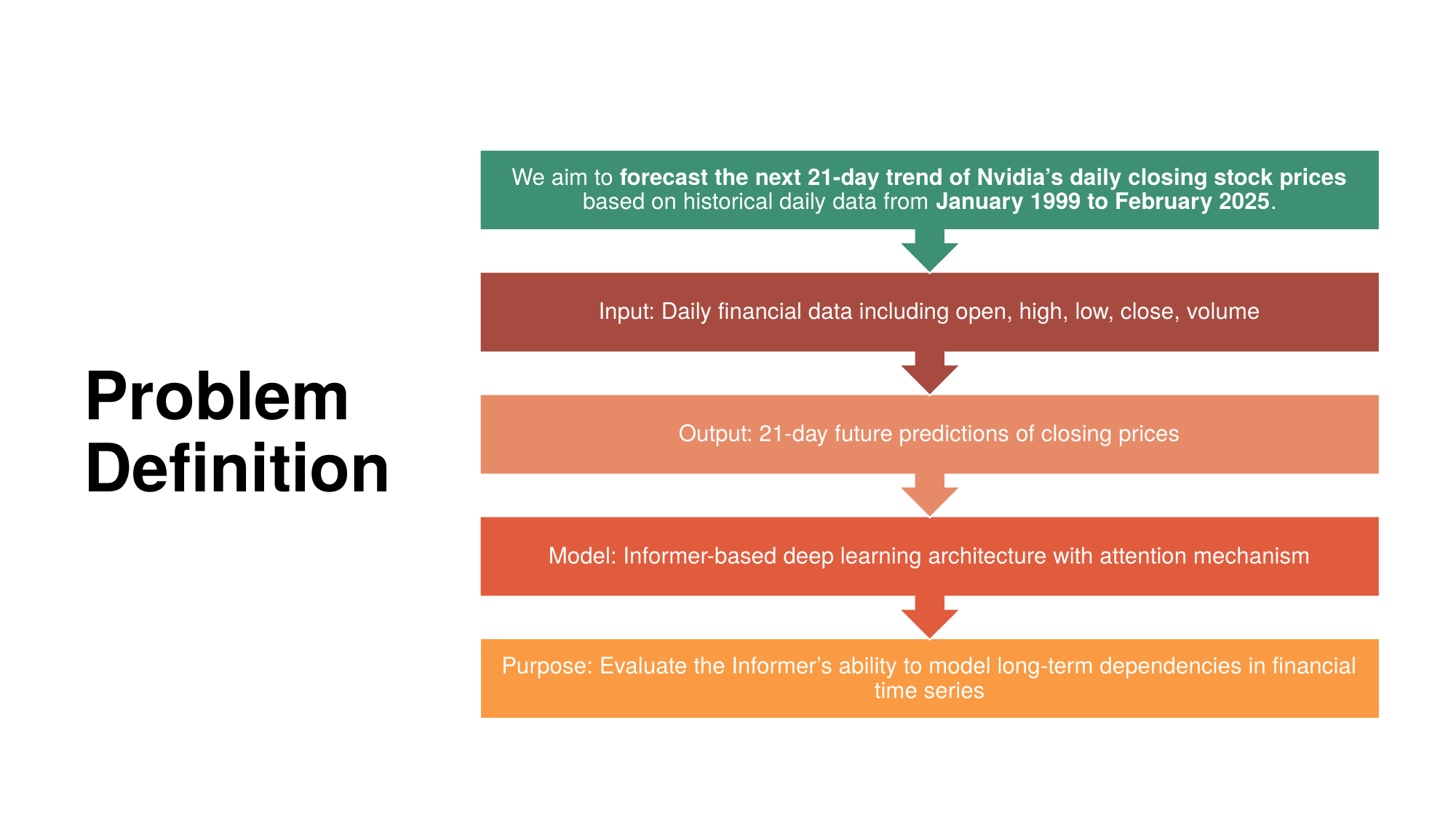

# Problem Definition
Purpose: Evaluate the Informer’s ability to model long-term dependencies in financial time series
Model: Informer-based deep learning architecture with attention mechanism
Output: 21-day future predictions of closing prices
Input: Daily financial data including open, high, low, close, volume
We aim to forecast the next 21-day trend of Nvidia’s daily closing stock prices based on historical daily data from January 1999 to February 2025.